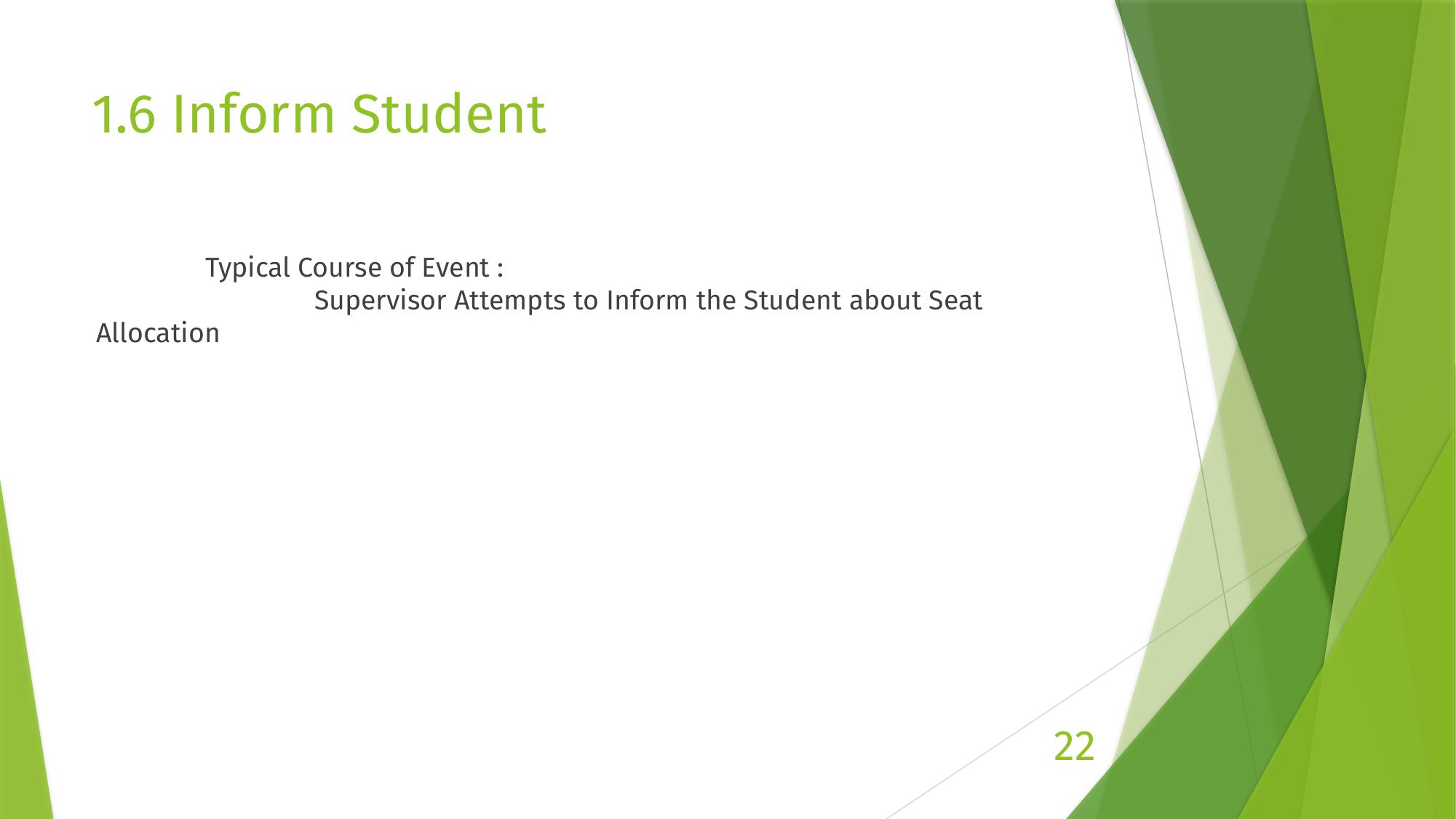

# 1.6 Inform Student
	Typical Course of Event :
 		Supervisor Attempts to Inform the Student about Seat Allocation
22